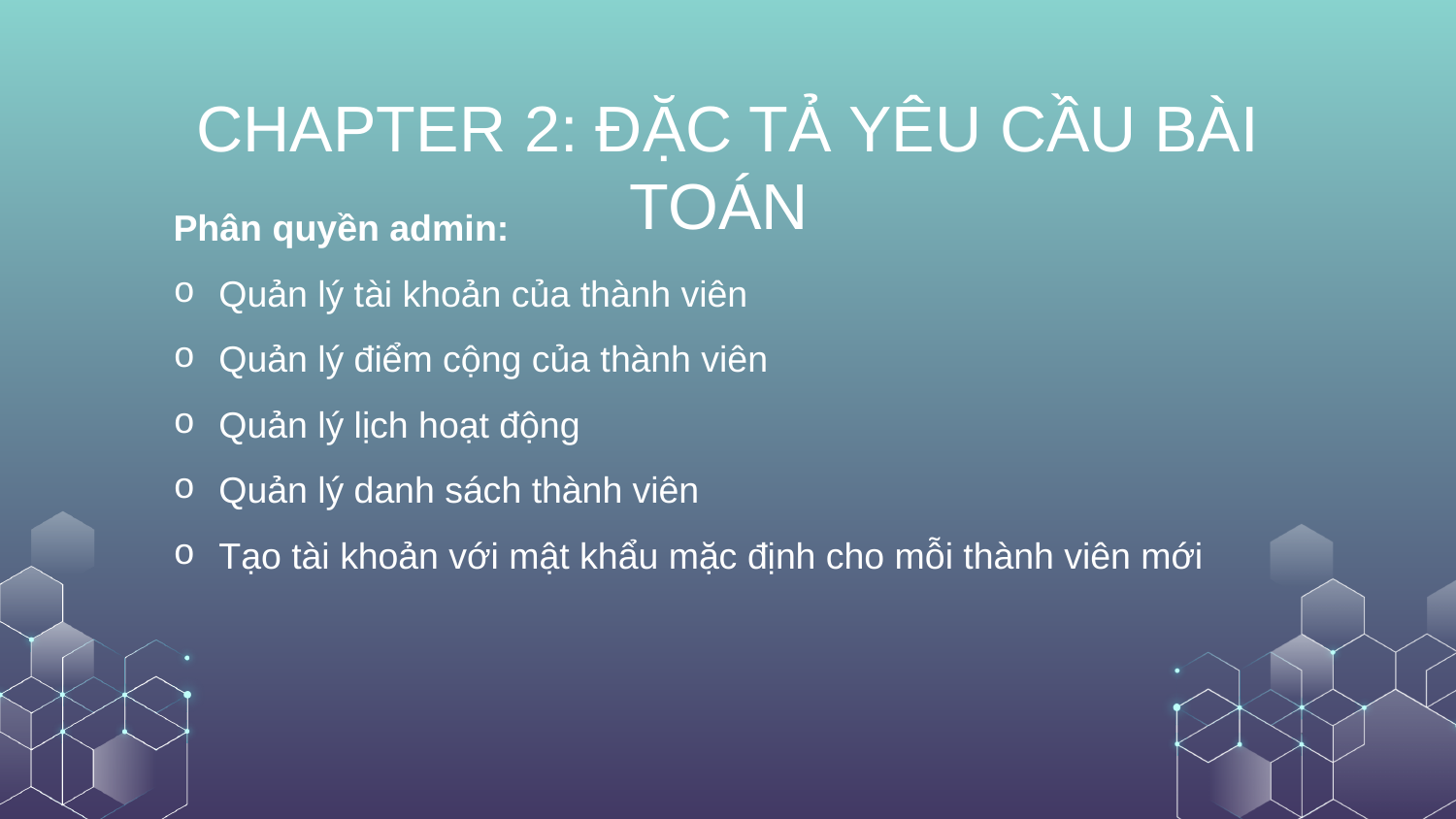

# CHAPTER 2: ĐẶC TẢ YÊU CẦU BÀI TOÁN
Phân quyền admin:
Quản lý tài khoản của thành viên
Quản lý điểm cộng của thành viên
Quản lý lịch hoạt động
Quản lý danh sách thành viên
Tạo tài khoản với mật khẩu mặc định cho mỗi thành viên mới